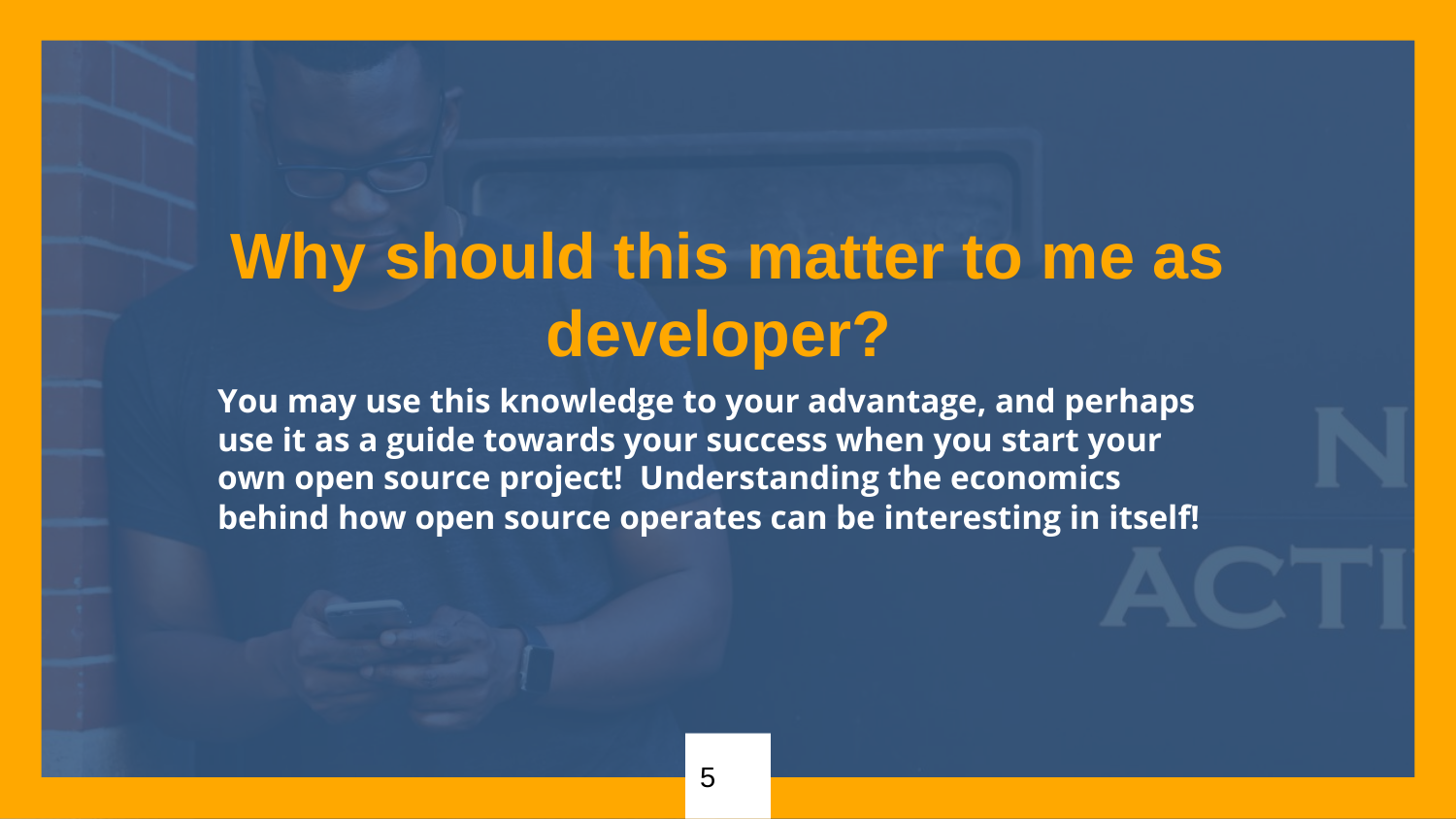

Why should this matter to me as developer?
You may use this knowledge to your advantage, and perhaps use it as a guide towards your success when you start your own open source project!  Understanding the economics behind how open source operates can be interesting in itself!
5